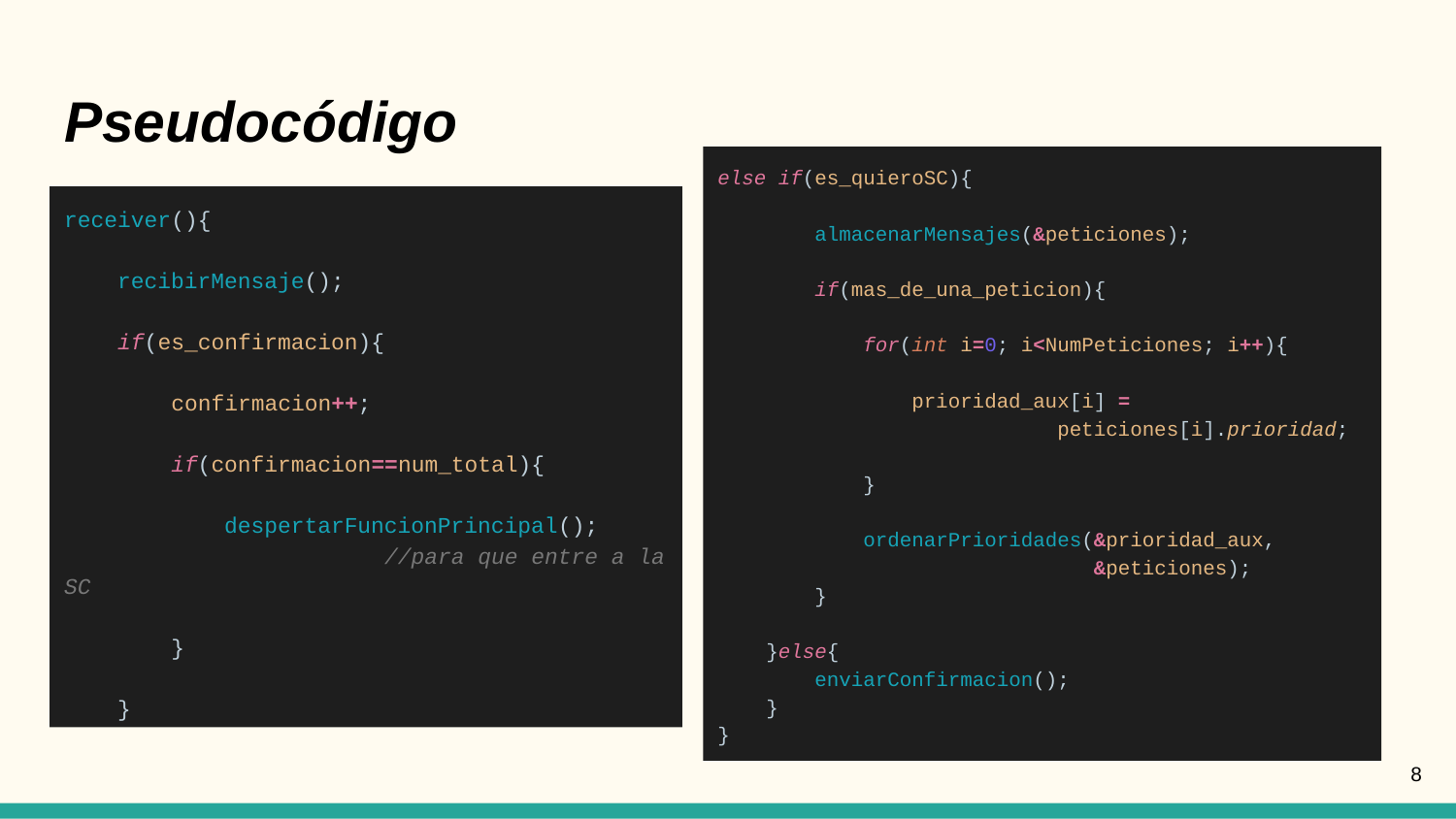

# Pseudocódigo
else if(es_quieroSC){

        almacenarMensajes(&peticiones);

        if(mas_de_una_peticion){

            for(int i=0; i<NumPeticiones; i++){

                prioridad_aux[i] = —---------------------------peticiones[i].prioridad;

            }

            ordenarPrioridades(&prioridad_aux, —-------------------           &peticiones);
        }

    }else{
        enviarConfirmacion();
    }
}
receiver(){

    recibirMensaje();

    if(es_confirmacion){

        confirmacion++;

        if(confirmacion==num_total){

            despertarFuncionPrincipal();                  .           //para que entre a la SC

        }

    }
8